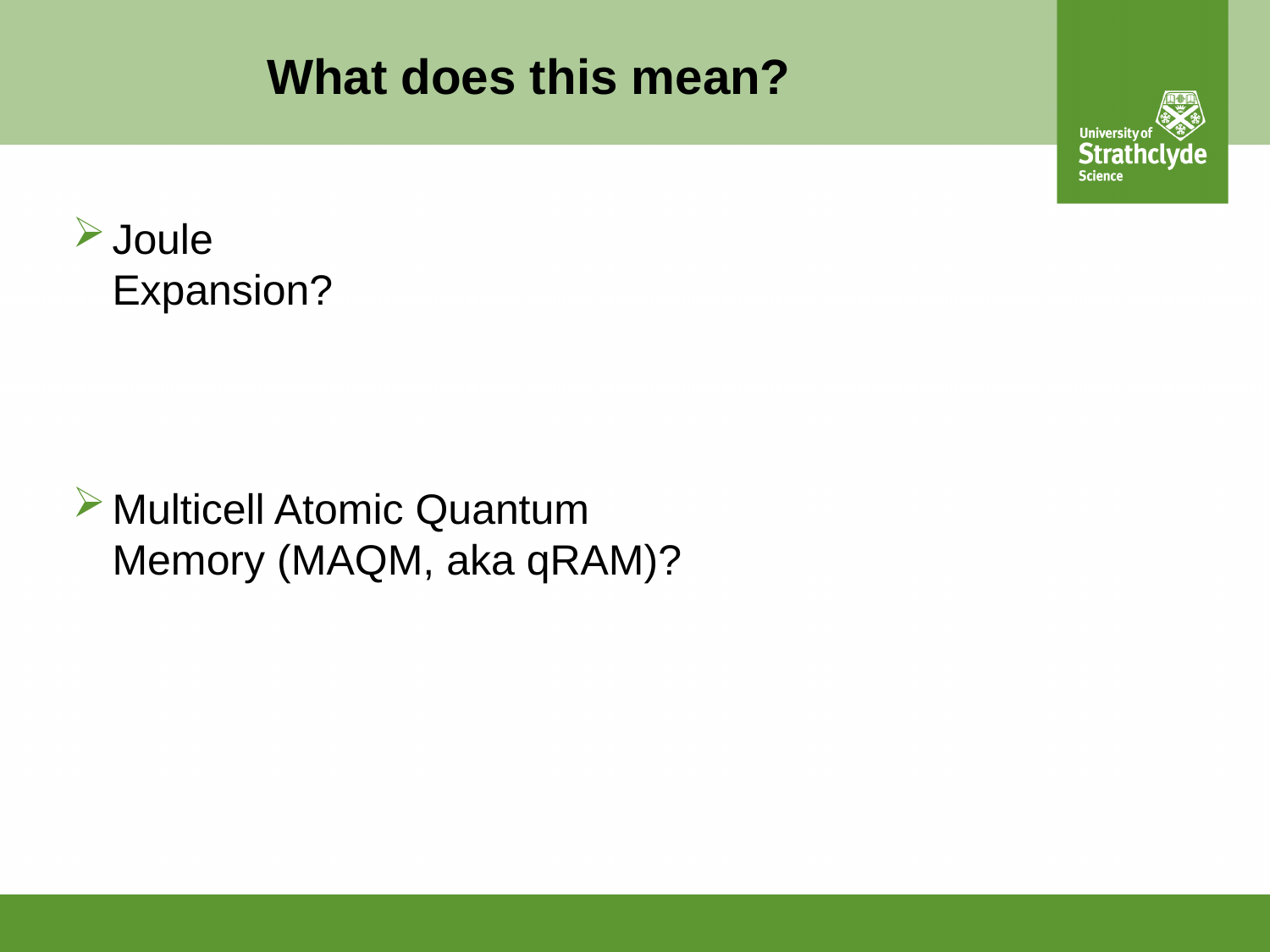

# What does this mean?
Joule Expansion?
Multicell Atomic Quantum Memory (MAQM, aka qRAM)?